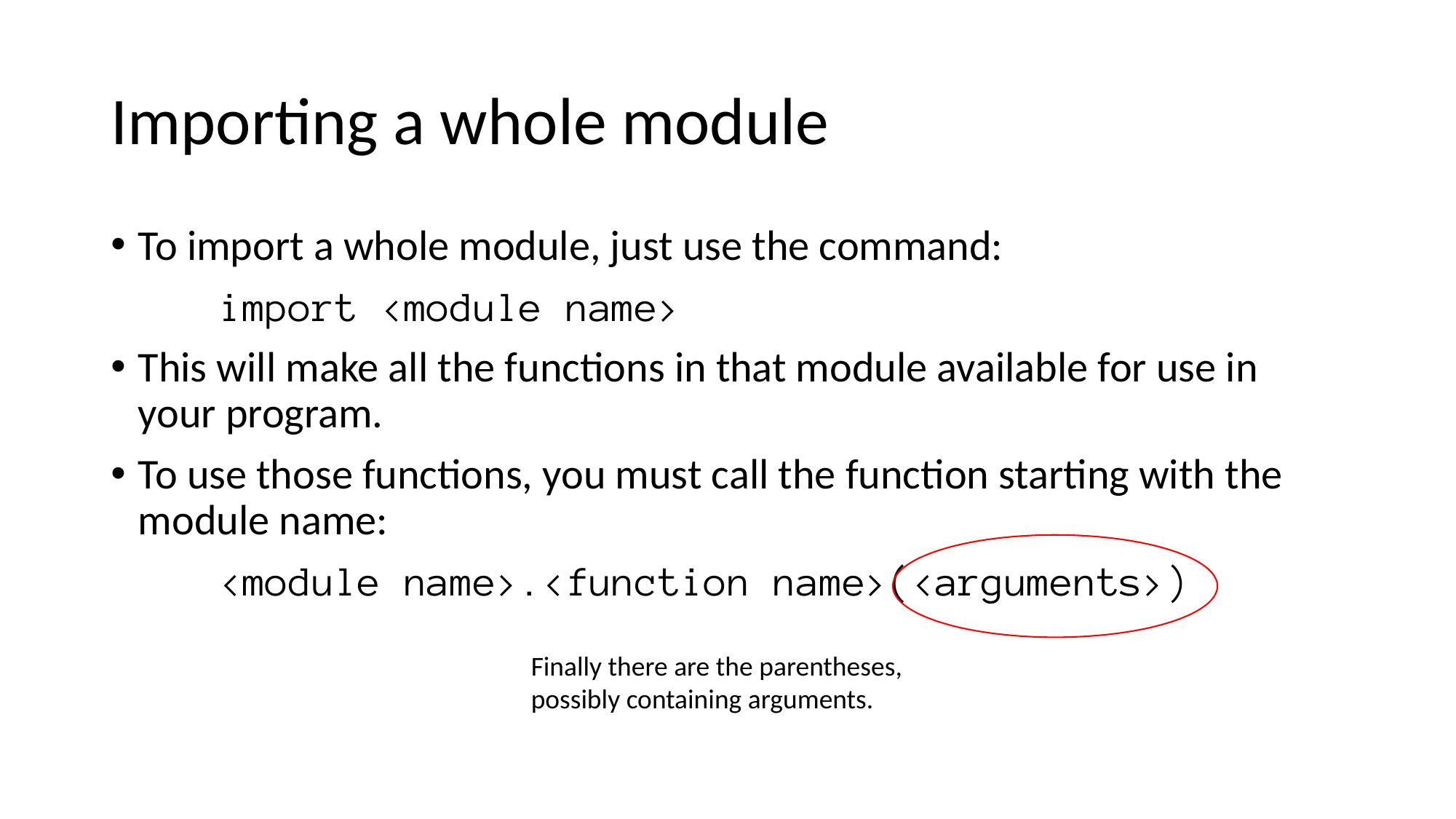

# Importing a whole module
To import a whole module, just use the command:
	import <module name>
This will make all the functions in that module available for use in your program.
To use those functions, you must call the function starting with the module name:
	<module name>.<function name>(<arguments>)

Finally there are the parentheses, possibly containing arguments.